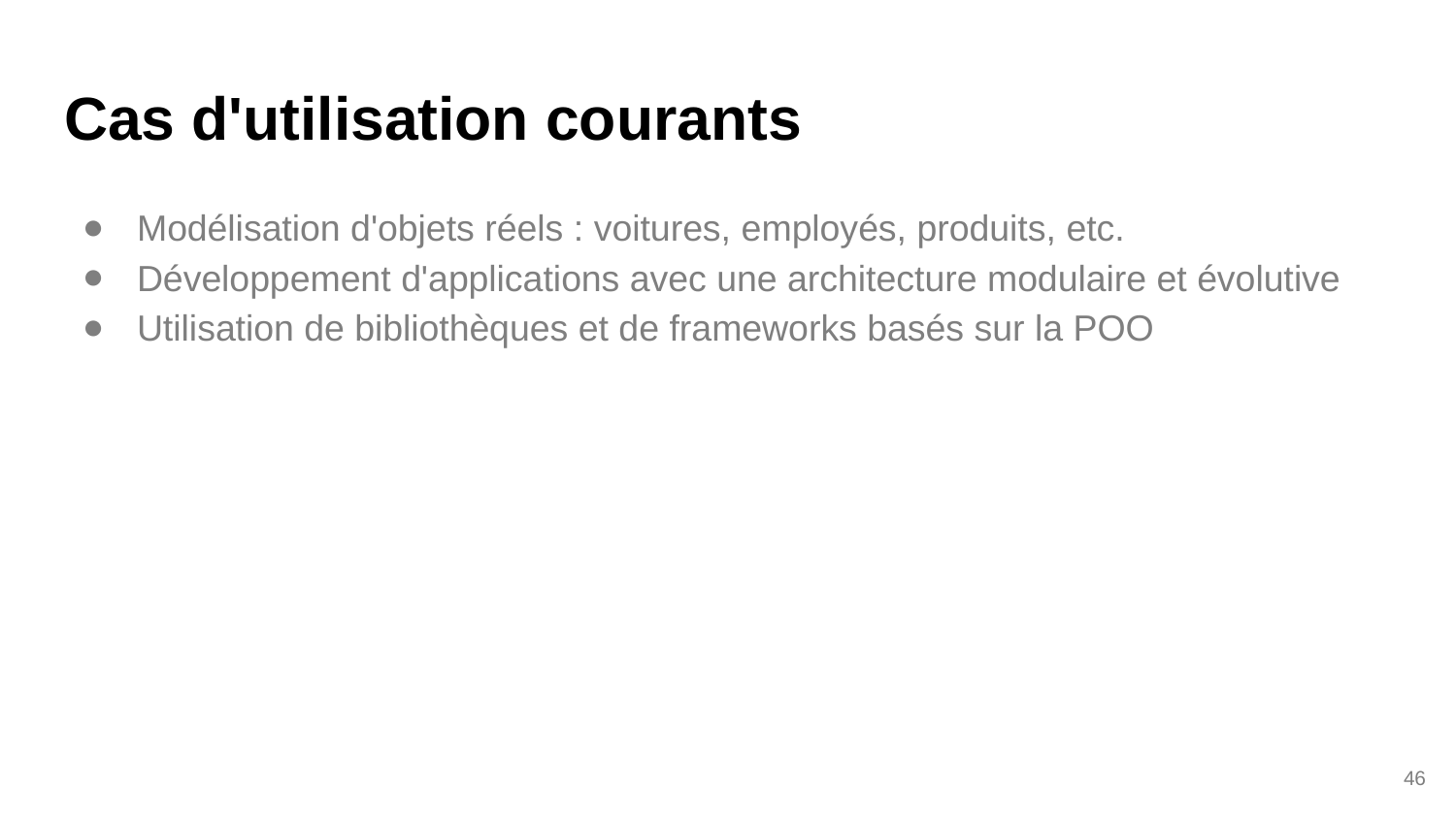

# Cas d'utilisation courants
Modélisation d'objets réels : voitures, employés, produits, etc.
Développement d'applications avec une architecture modulaire et évolutive
Utilisation de bibliothèques et de frameworks basés sur la POO
46